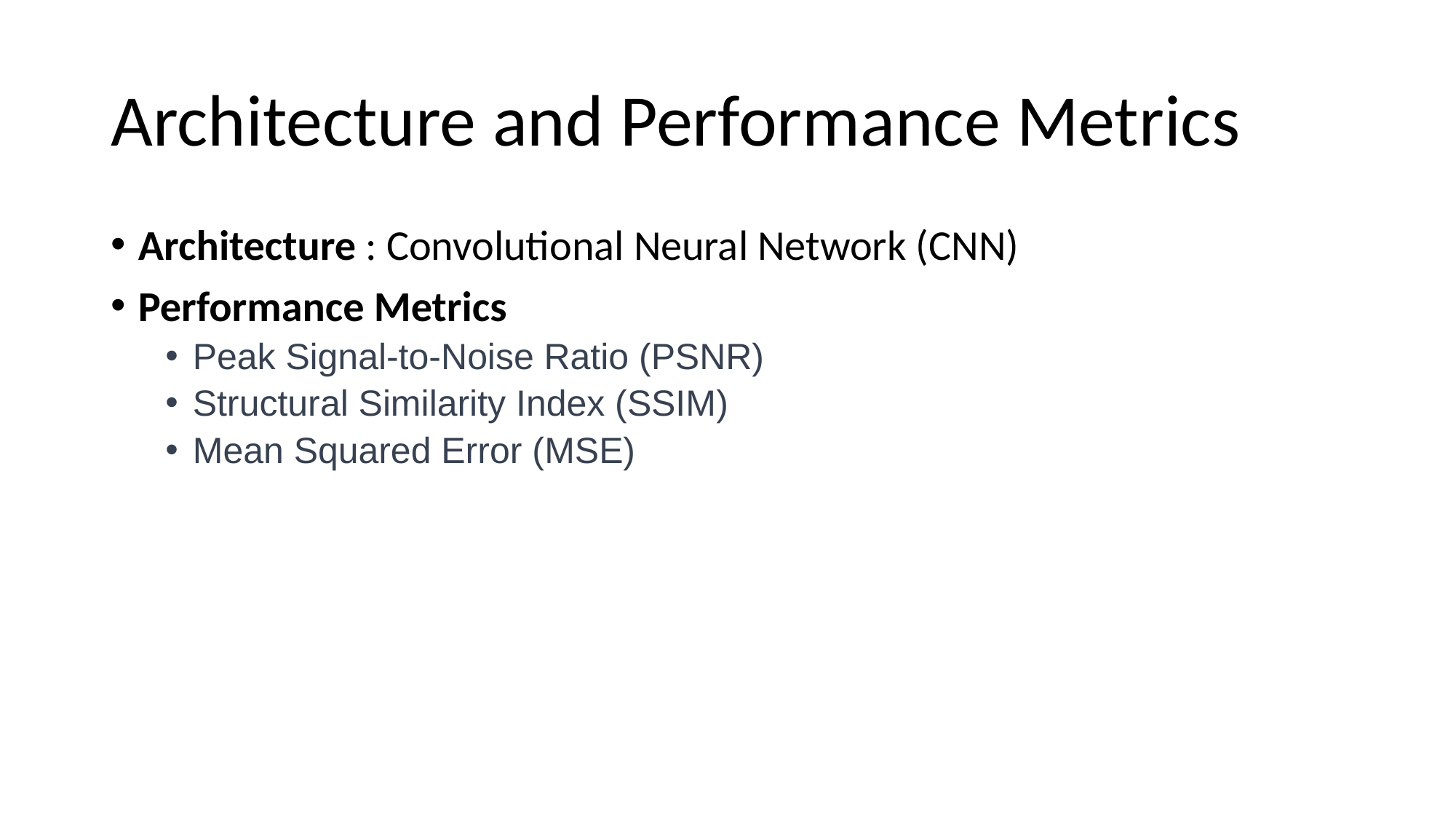

# Architecture and Performance Metrics
Architecture : Convolutional Neural Network (CNN)
Performance Metrics
Peak Signal-to-Noise Ratio (PSNR)
Structural Similarity Index (SSIM)
Mean Squared Error (MSE)